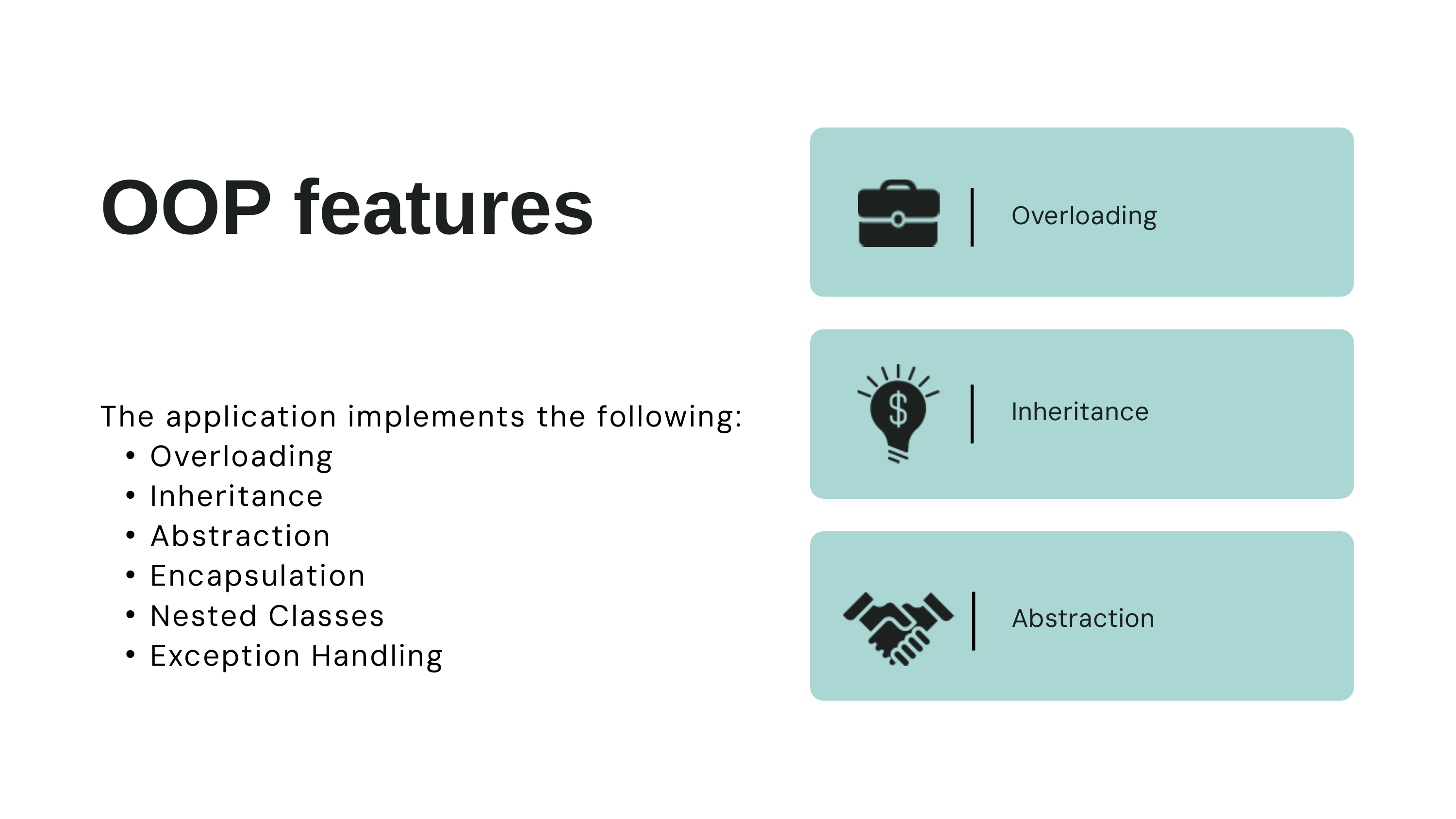

OOP features

Overloading

Inheritance
The application implements the following:
Overloading
Inheritance
Abstraction
Encapsulation
Nested Classes
Exception Handling

Abstraction